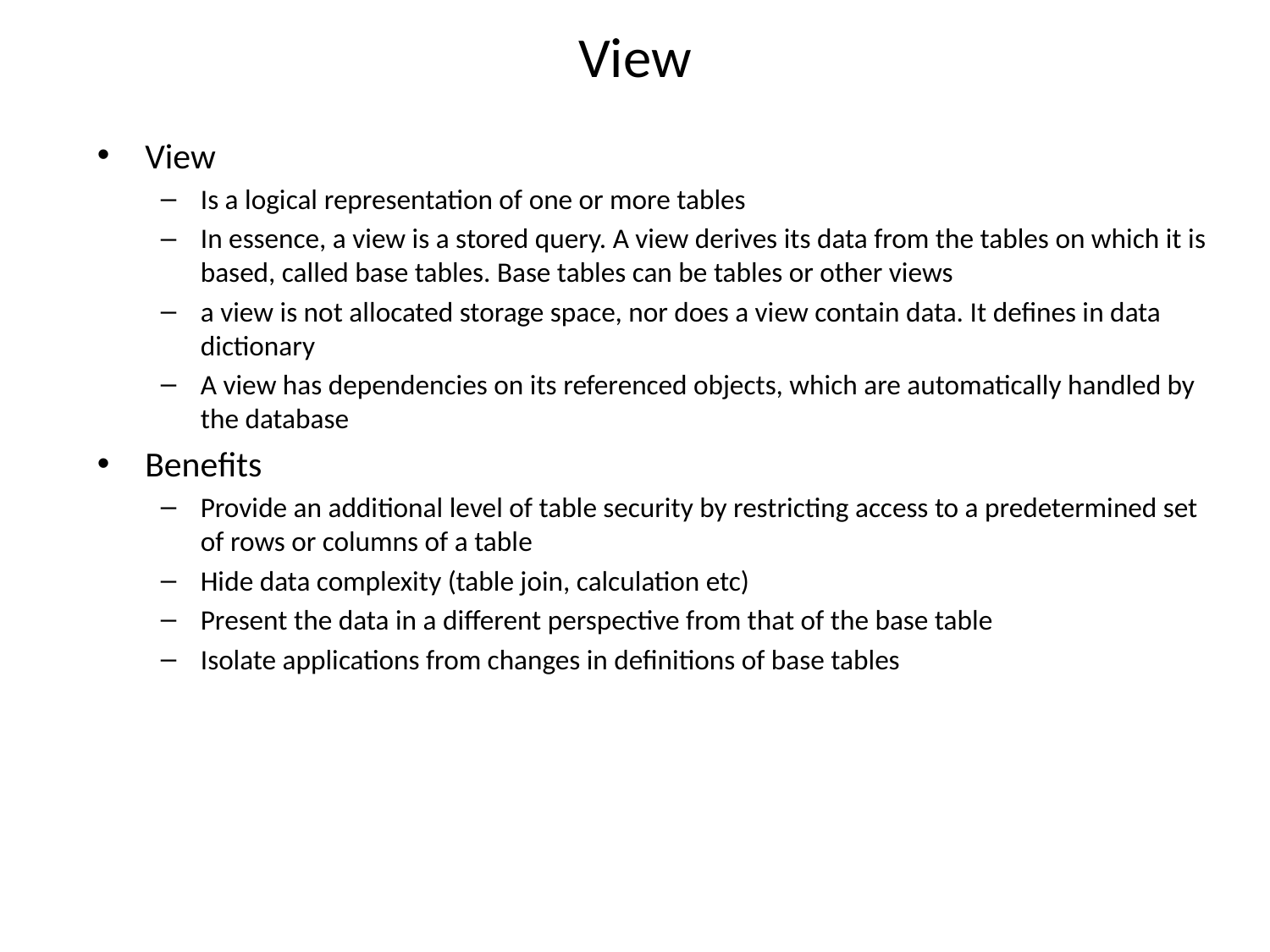

# View
View
Is a logical representation of one or more tables
In essence, a view is a stored query. A view derives its data from the tables on which it is based, called base tables. Base tables can be tables or other views
a view is not allocated storage space, nor does a view contain data. It defines in data dictionary
A view has dependencies on its referenced objects, which are automatically handled by the database
Benefits
Provide an additional level of table security by restricting access to a predetermined set of rows or columns of a table
Hide data complexity (table join, calculation etc)
Present the data in a different perspective from that of the base table
Isolate applications from changes in definitions of base tables